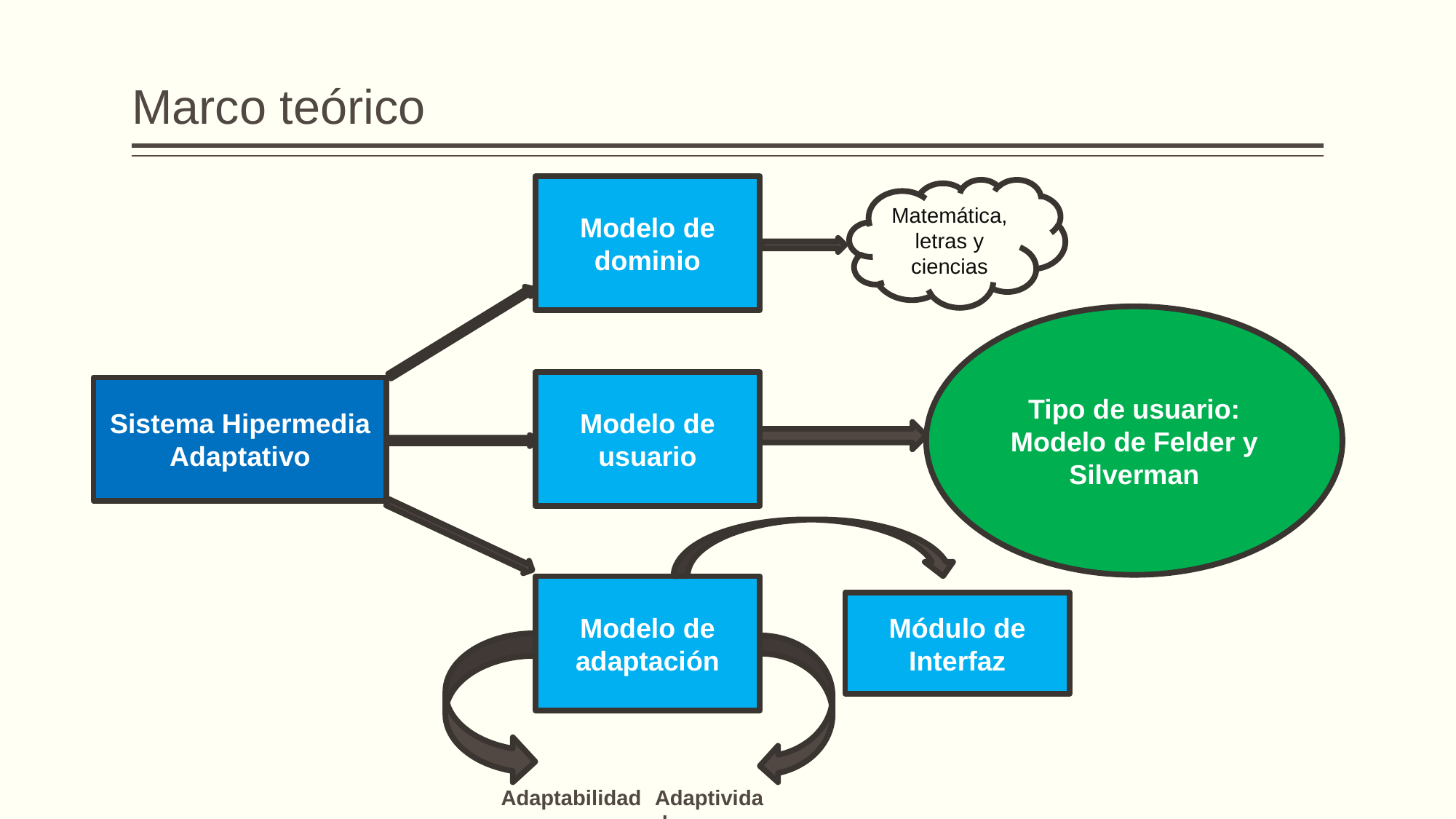

# Marco teórico
Modelo de dominio
Matemática, letras y ciencias

Tipo de usuario: Modelo de Felder y Silverman

Modelo de usuario
Sistema Hipermedia Adaptativo

Modelo de adaptación
Módulo de Interfaz

Adaptabilidad
Adaptividad